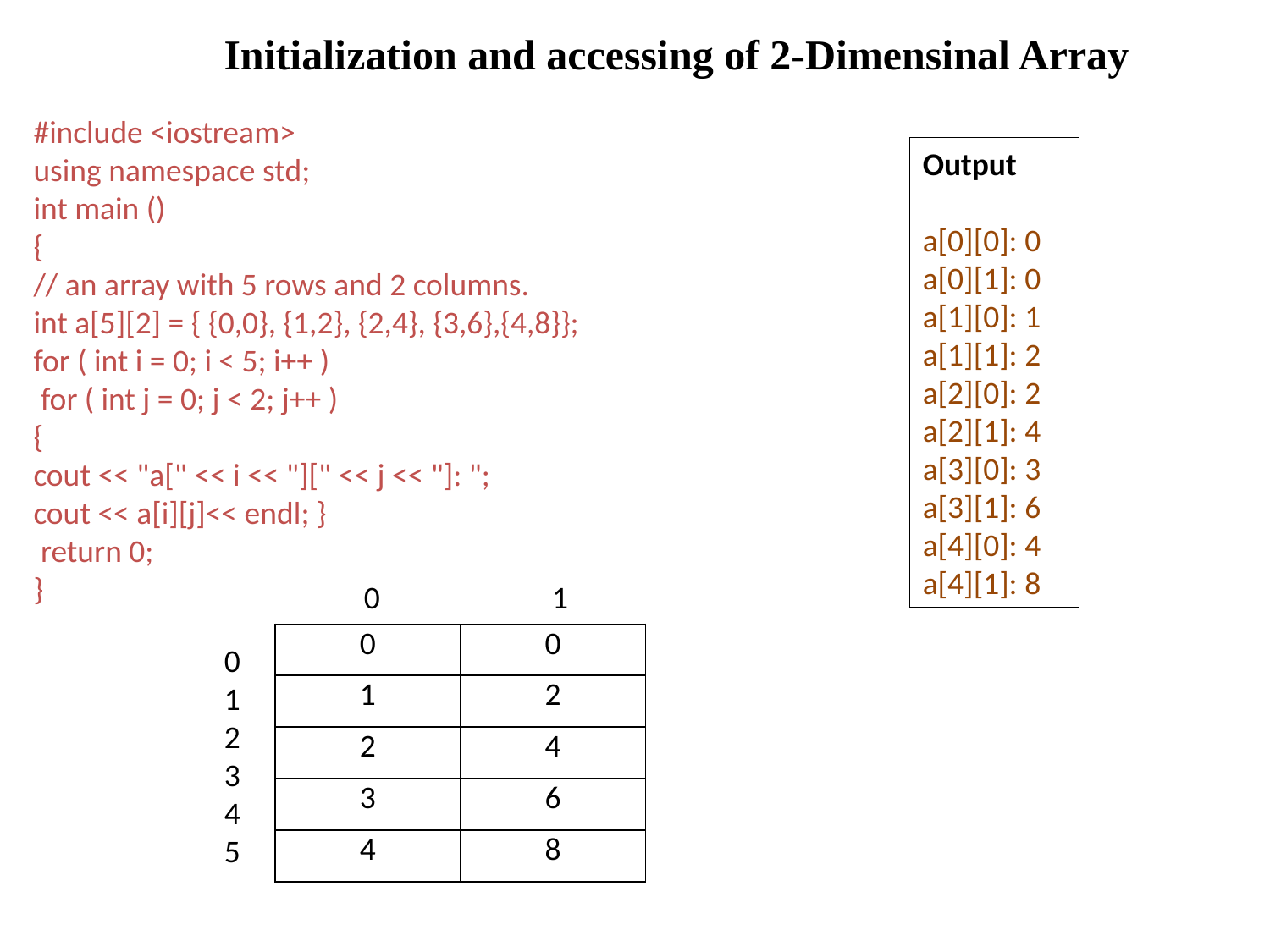

Initialization and accessing of 2-Dimensinal Array
#include <iostream>
using namespace std;
int main ()
{
// an array with 5 rows and 2 columns.
int a[5][2] = { {0,0}, {1,2}, {2,4}, {3,6},{4,8}};
for ( int i = 0; i < 5; i++ )
 for ( int j = 0; j < 2; j++ )
{
cout << "a[" << i << "][" << j << "]: ";
cout << a[i][j]<< endl; }
 return 0;
}
Output

a[0][0]: 0 a[0][1]: 0 a[1][0]: 1 a[1][1]: 2 a[2][0]: 2 a[2][1]: 4 a[3][0]: 3 a[3][1]: 6 a[4][0]: 4 a[4][1]: 8
0                        1
| 0 | 0 |
| --- | --- |
| 1 | 2 |
| 2 | 4 |
| 3 | 6 |
| 4 | 8 |
0
1
2
3
4
5